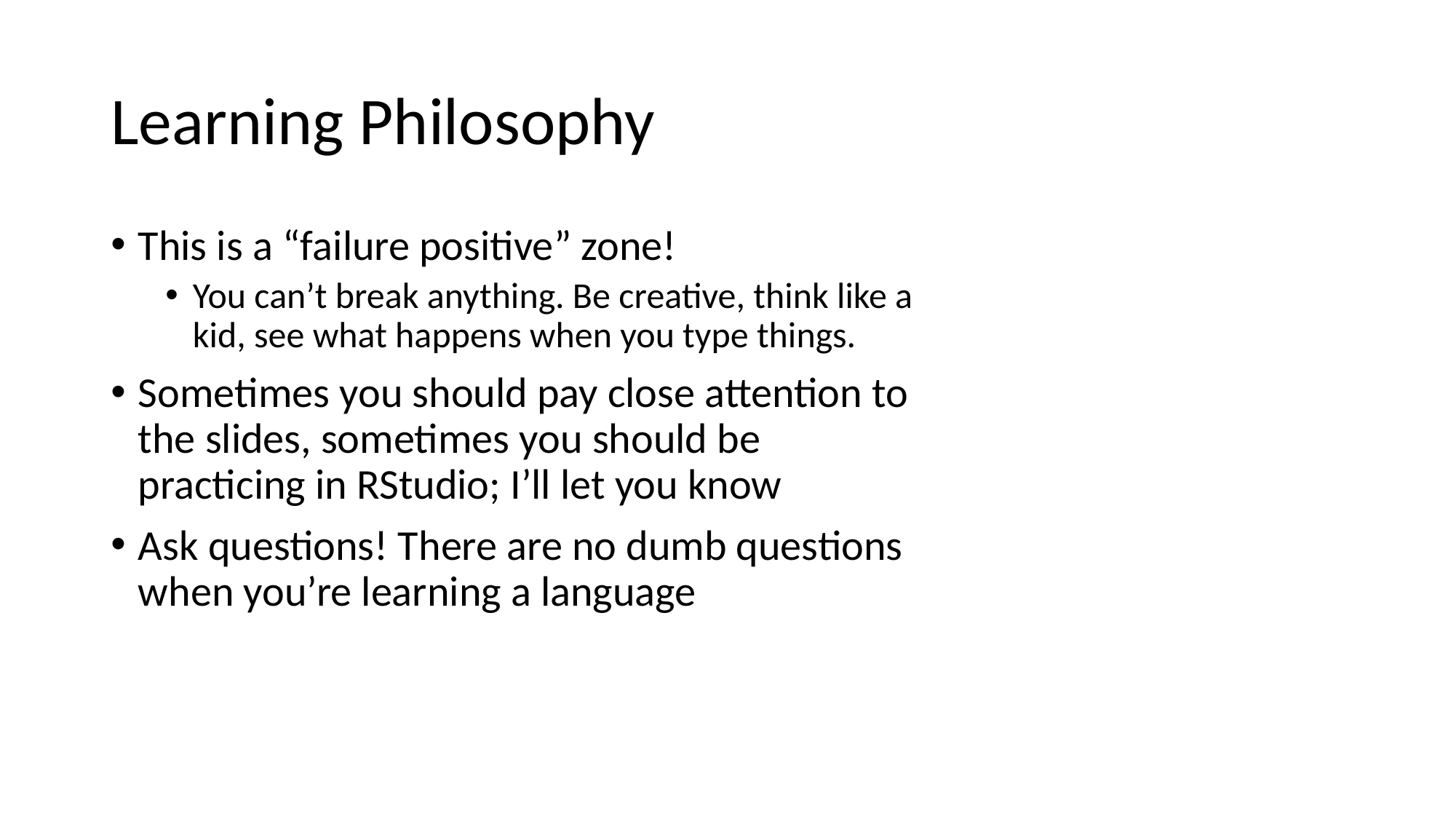

# Learning Philosophy
This is a “failure positive” zone!
You can’t break anything. Be creative, think like a kid, see what happens when you type things.
Sometimes you should pay close attention to the slides, sometimes you should be practicing in RStudio; I’ll let you know
Ask questions! There are no dumb questions when you’re learning a language